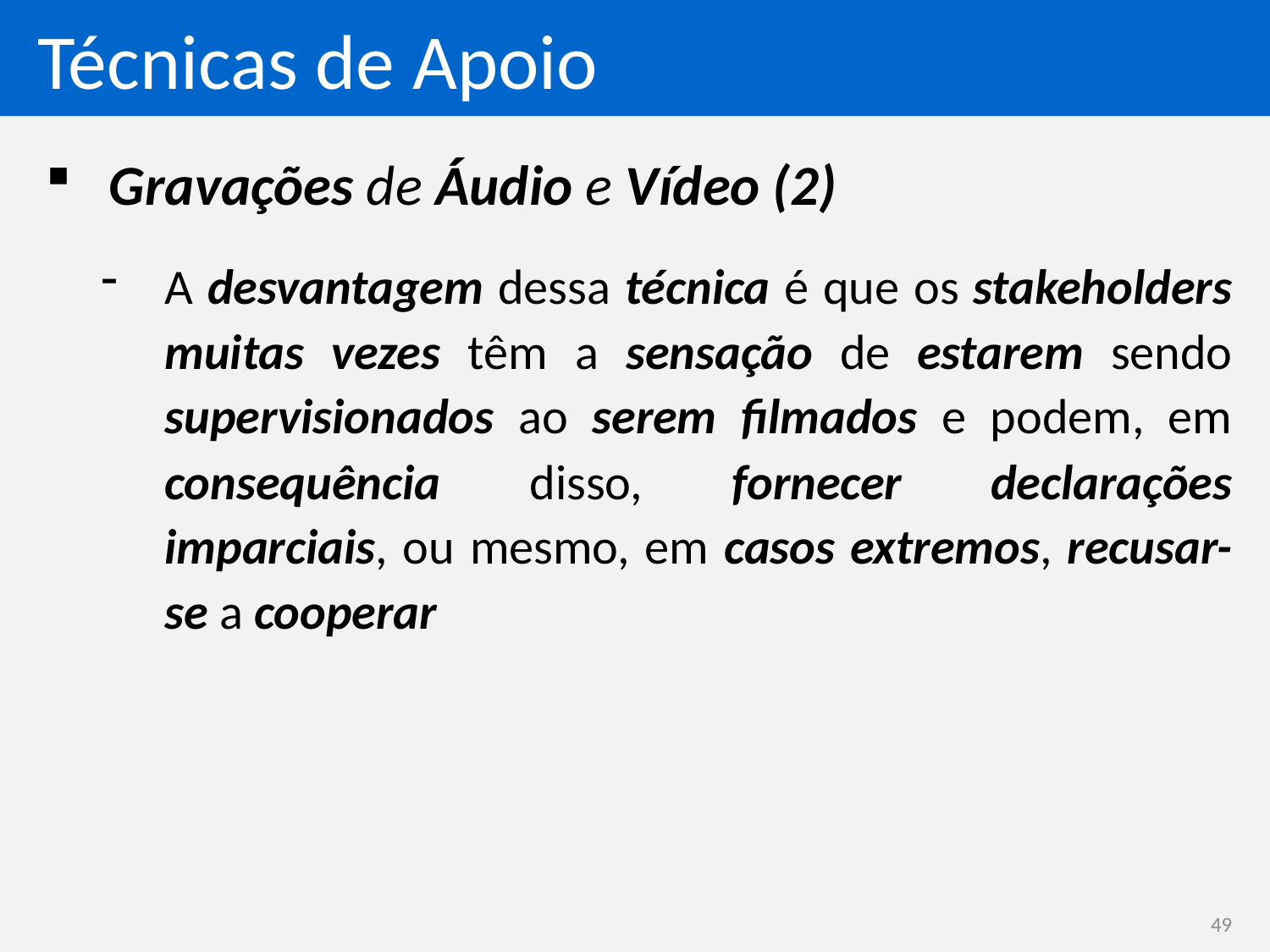

# Técnicas de Apoio
Gravações de Áudio e Vídeo (2)
A desvantagem dessa técnica é que os stakeholders muitas vezes têm a sensação de estarem sendo supervisionados ao serem filmados e podem, em consequência disso, fornecer declarações imparciais, ou mesmo, em casos extremos, recusar-se a cooperar

49